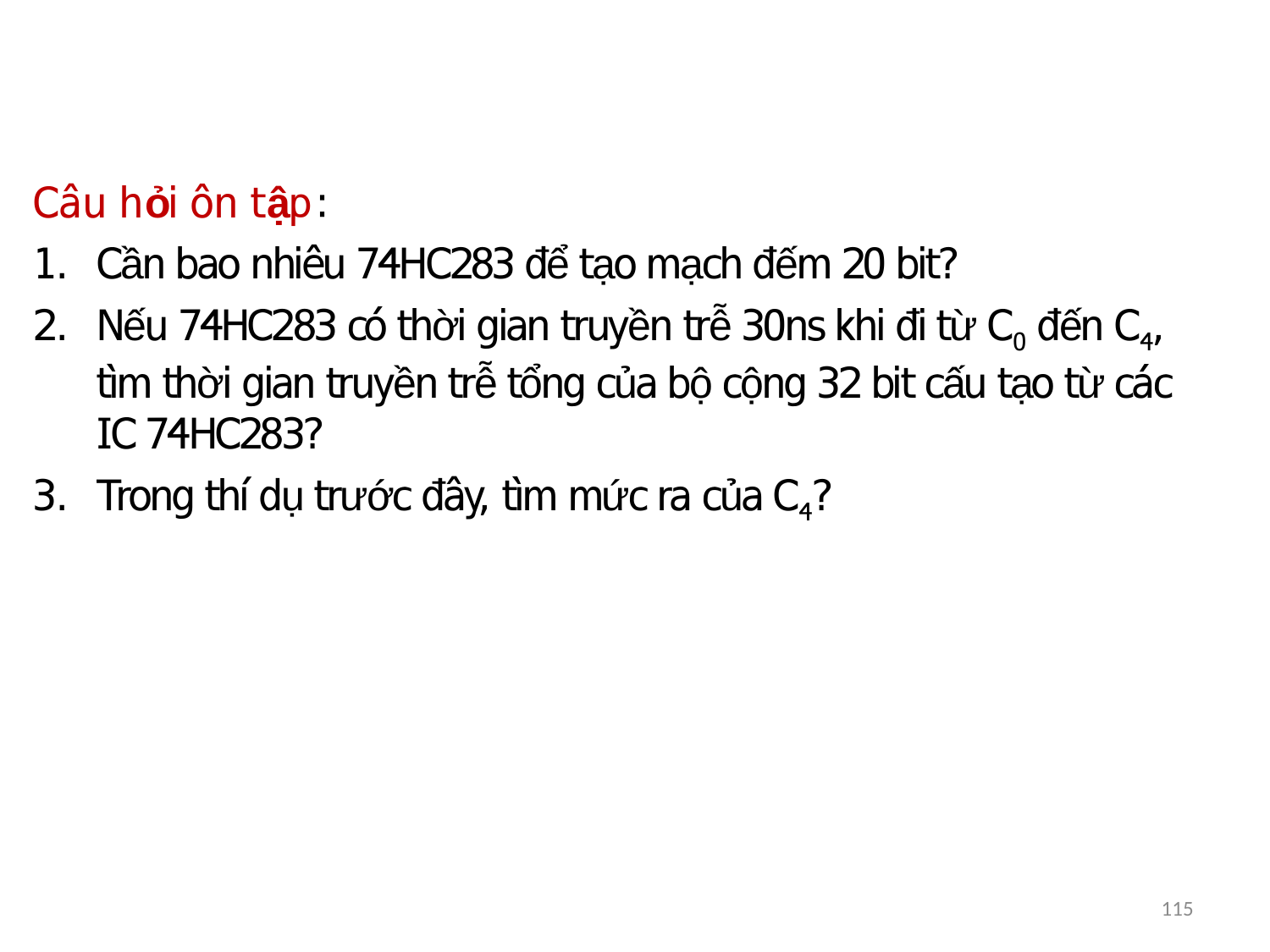

Câu hỏi ôn tập:
Cần bao nhiêu 74HC283 để tạo mạch đếm 20 bit?
Nếu 74HC283 có thời gian truyền trễ 30ns khi đi từ C0 đến C4, tìm thời gian truyền trễ tổng của bộ cộng 32 bit cấu tạo từ các IC 74HC283?
Trong thí dụ trước đây, tìm mức ra của C4?
115